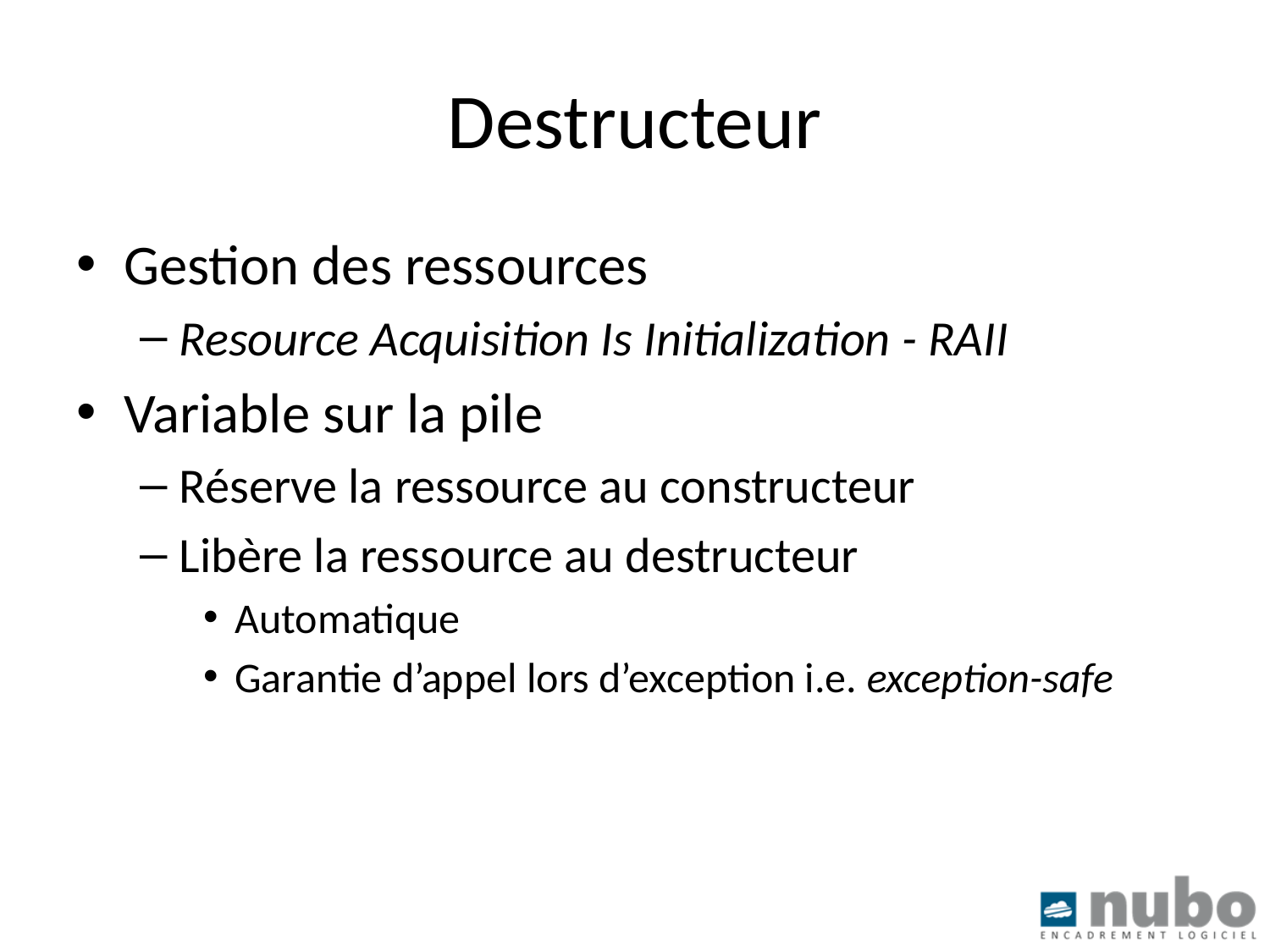

# Destructeur
Gestion des ressources
Resource Acquisition Is Initialization - RAII
Variable sur la pile
Réserve la ressource au constructeur
Libère la ressource au destructeur
Automatique
Garantie d’appel lors d’exception i.e. exception-safe